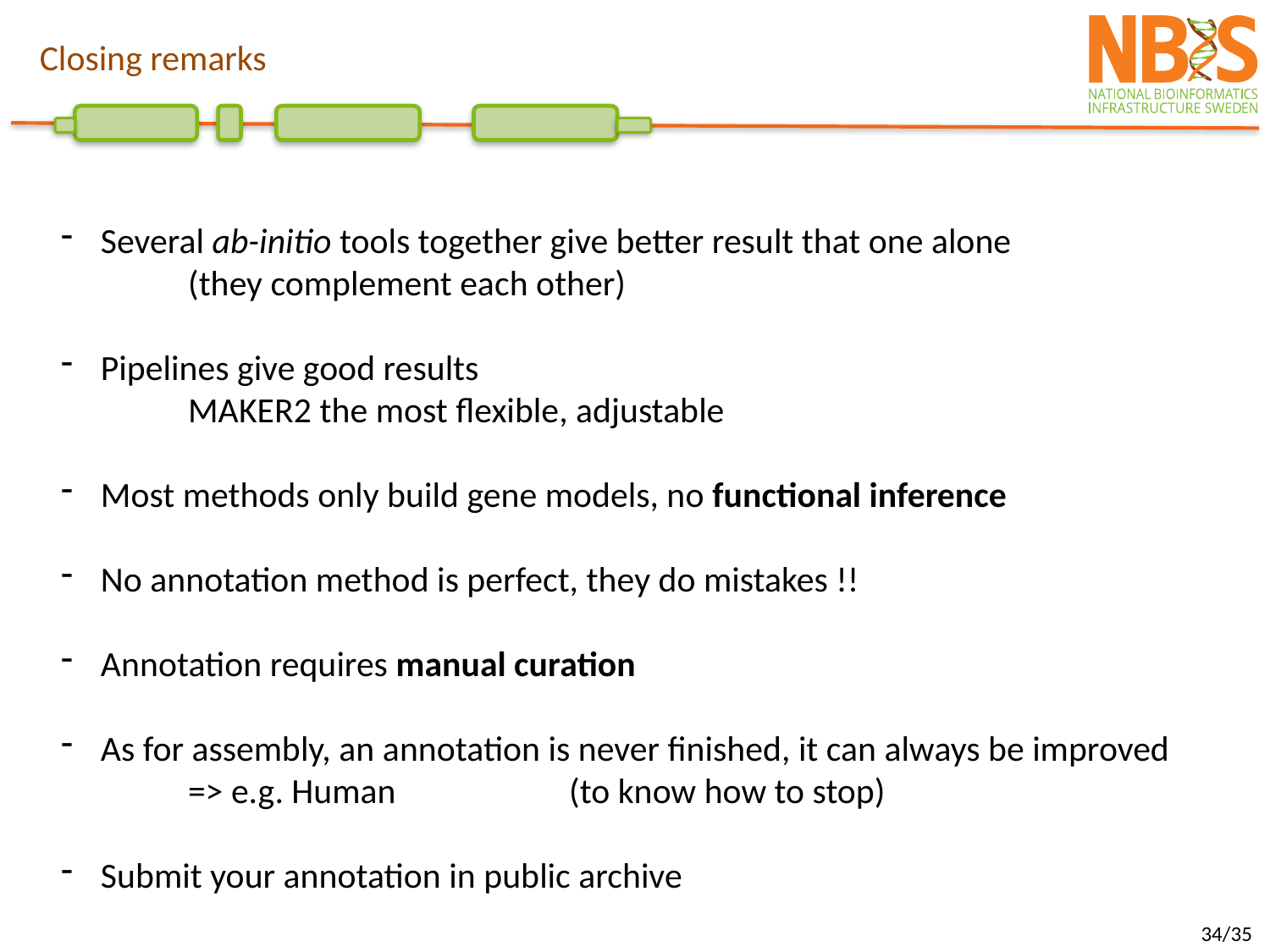

Closing remarks
Several ab-initio tools together give better result that one alone
	(they complement each other)

Pipelines give good results
	MAKER2 the most flexible, adjustable

Most methods only build gene models, no functional inference

No annotation method is perfect, they do mistakes !!

Annotation requires manual curation

As for assembly, an annotation is never finished, it can always be improved
	=> e.g. Human		(to know how to stop)

Submit your annotation in public archive

34/35